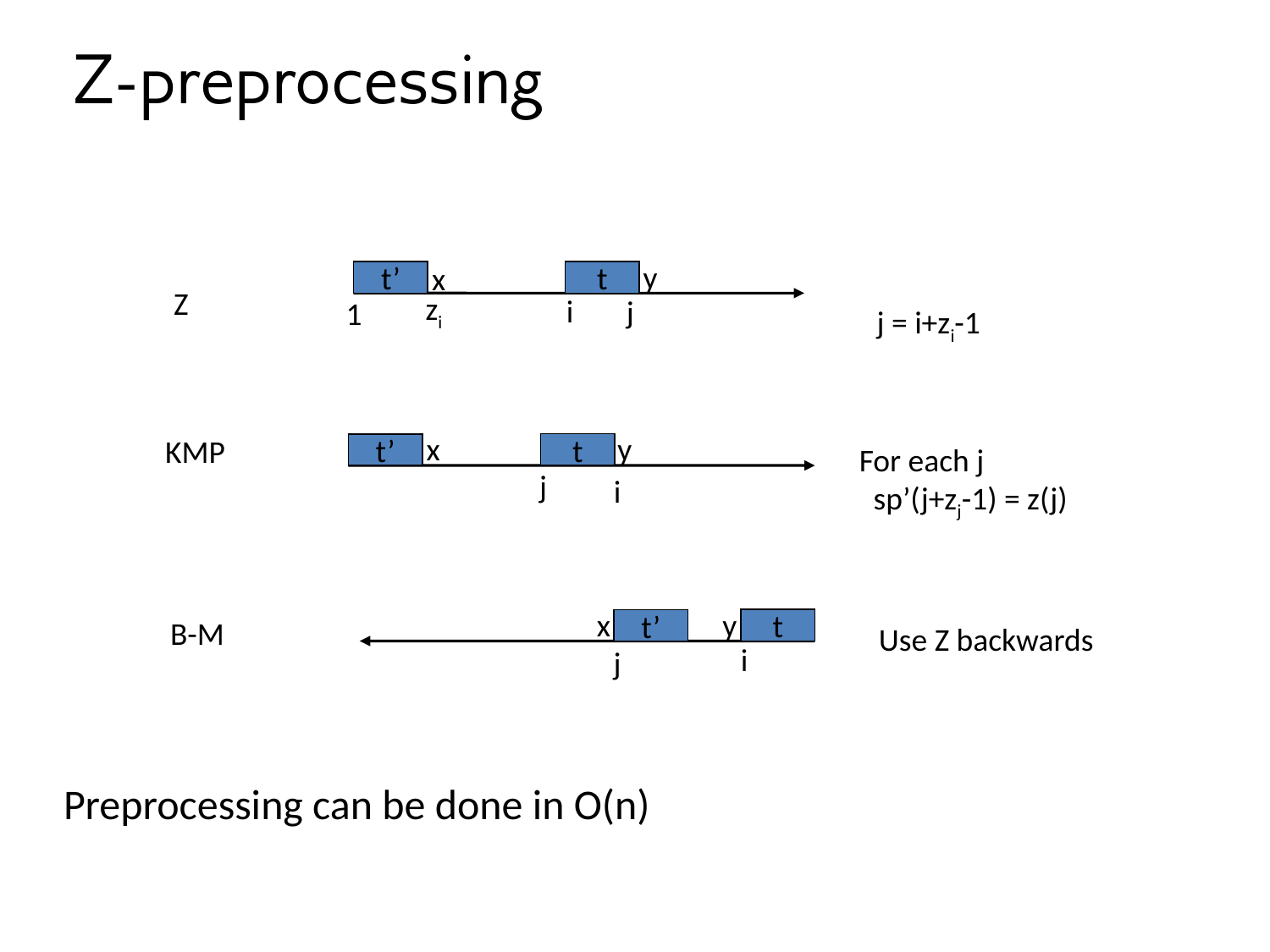

# Z-preprocessing
y
x
t
t’
Z
zi
i
j
1

j = i+zi-1
x
y
KMP
t
For each j
  sp’(j+zj-1) = z(j)
t’
j

i
x
y
B-M
t
t’
Use Z backwards
i
j

Preprocessing can be done in O(n)